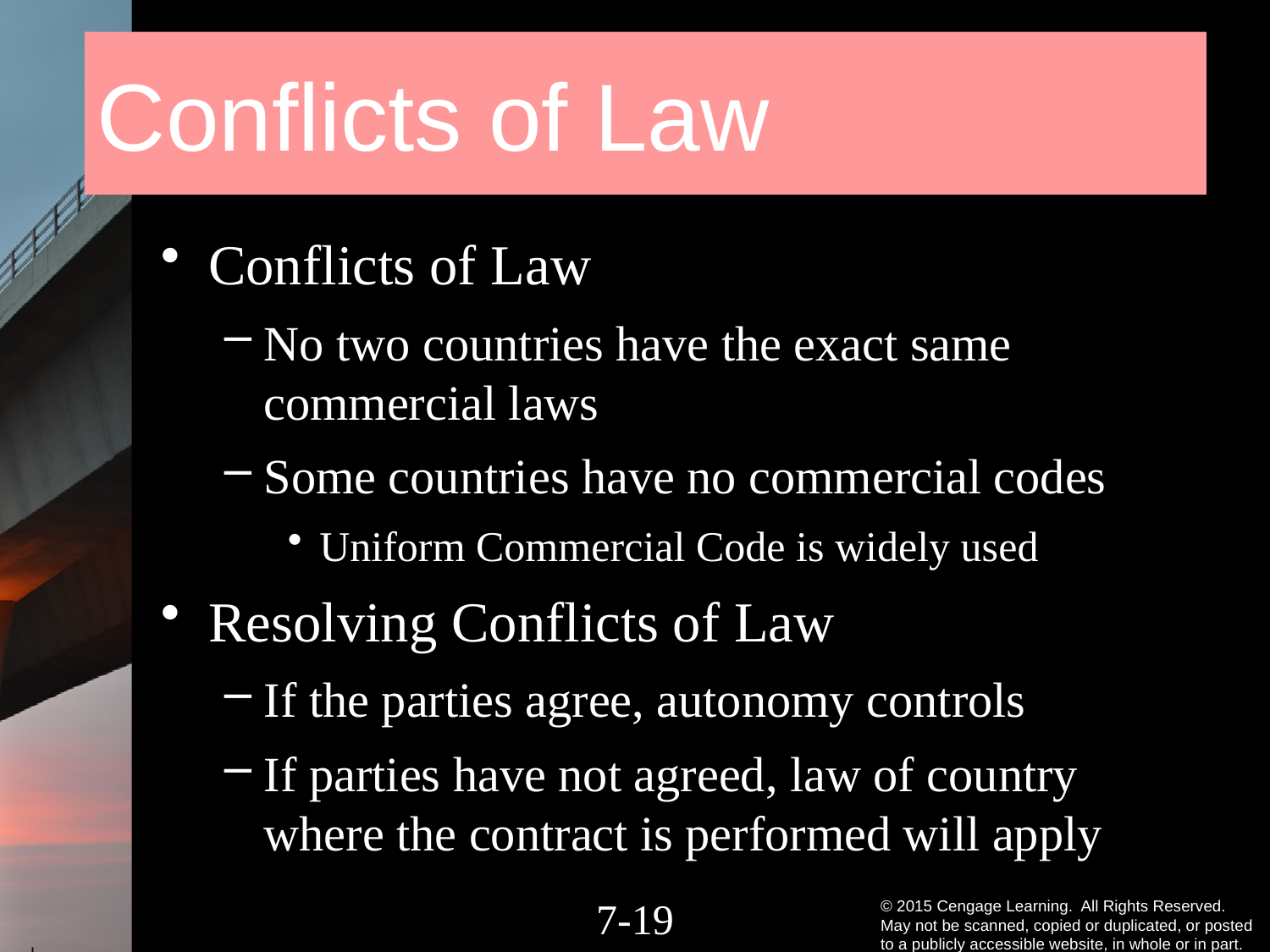

# Conflicts of Law
Conflicts of Law
No two countries have the exact same commercial laws
Some countries have no commercial codes
Uniform Commercial Code is widely used
Resolving Conflicts of Law
If the parties agree, autonomy controls
If parties have not agreed, law of country where the contract is performed will apply
7-19